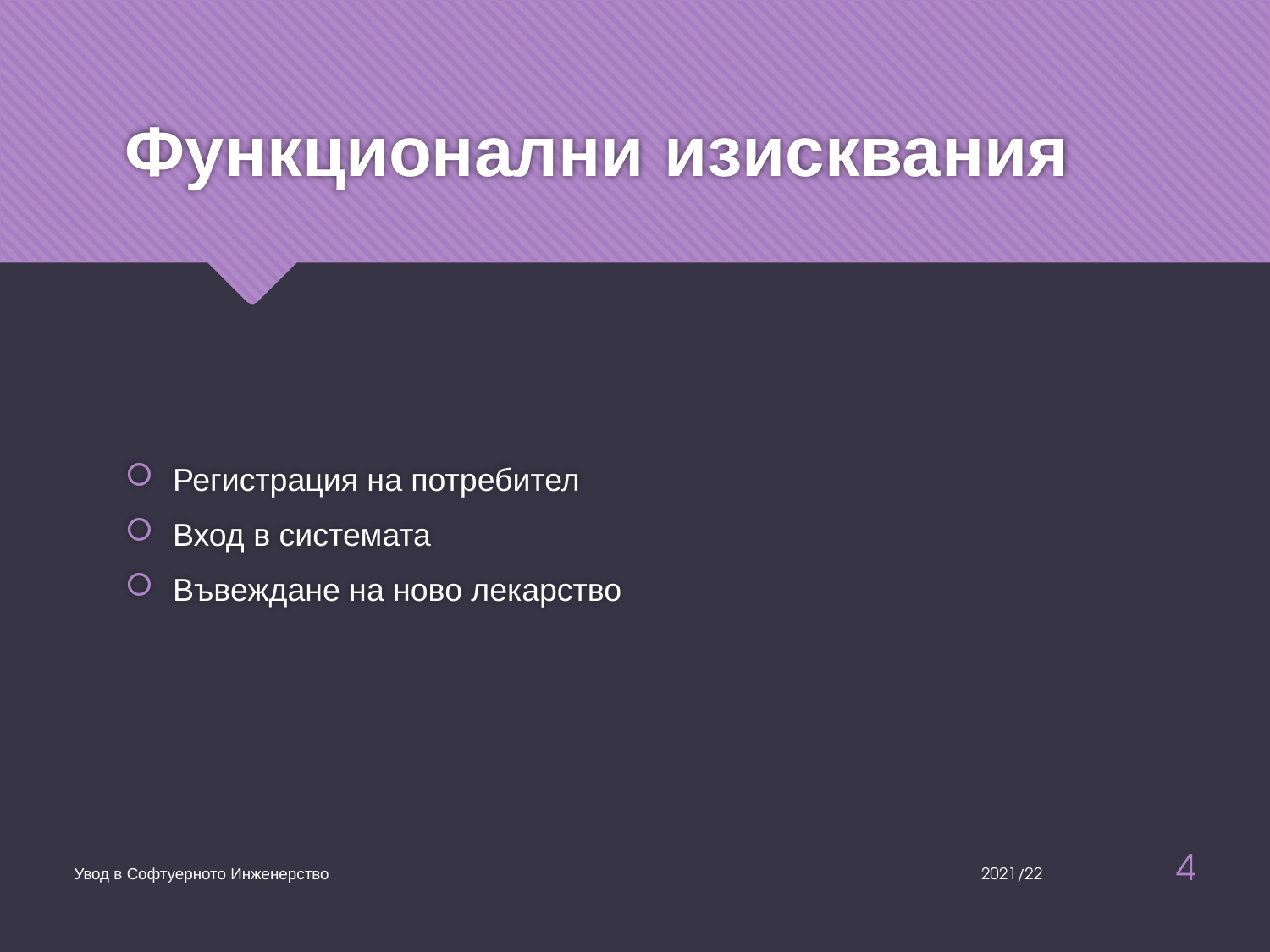

# Функционални изисквания
Регистрация на потребител
Вход в системата
Въвеждане на ново лекарство

4
Увод в Софтуерното Инженерство                                                                                                                                                   2021/22